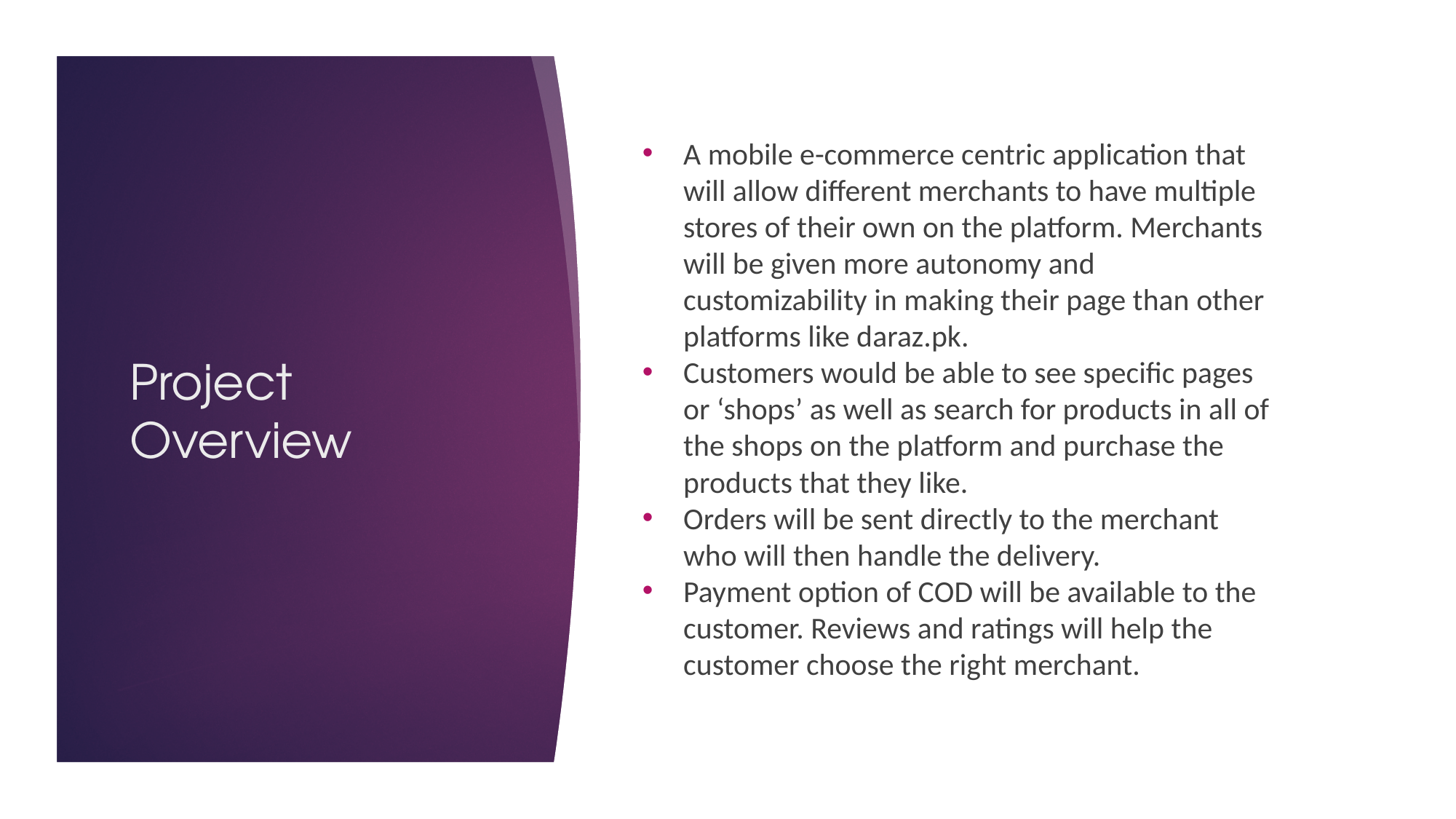

A mobile e-commerce centric application that will allow different merchants to have multiple stores of their own on the platform. Merchants will be given more autonomy and customizability in making their page than other platforms like daraz.pk.
Customers would be able to see specific pages or ‘shops’ as well as search for products in all of the shops on the platform and purchase the products that they like.
Orders will be sent directly to the merchant who will then handle the delivery.
Payment option of COD will be available to the customer. Reviews and ratings will help the customer choose the right merchant.
# Project Overview